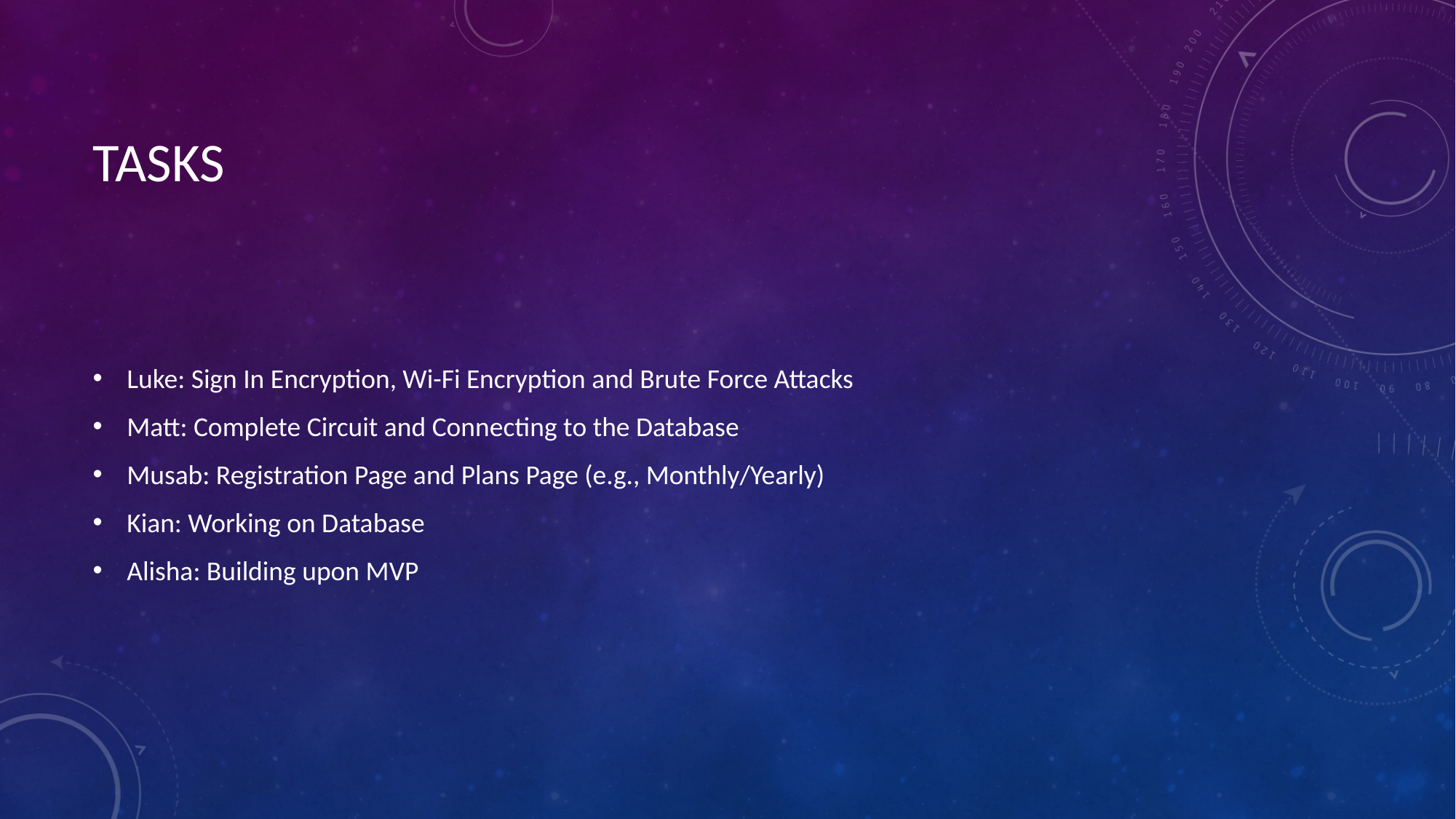

# Tasks
Luke: Sign In Encryption, Wi-Fi Encryption and Brute Force Attacks
Matt: Complete Circuit and Connecting to the Database
Musab: Registration Page and Plans Page (e.g., Monthly/Yearly)
Kian: Working on Database
Alisha: Building upon MVP